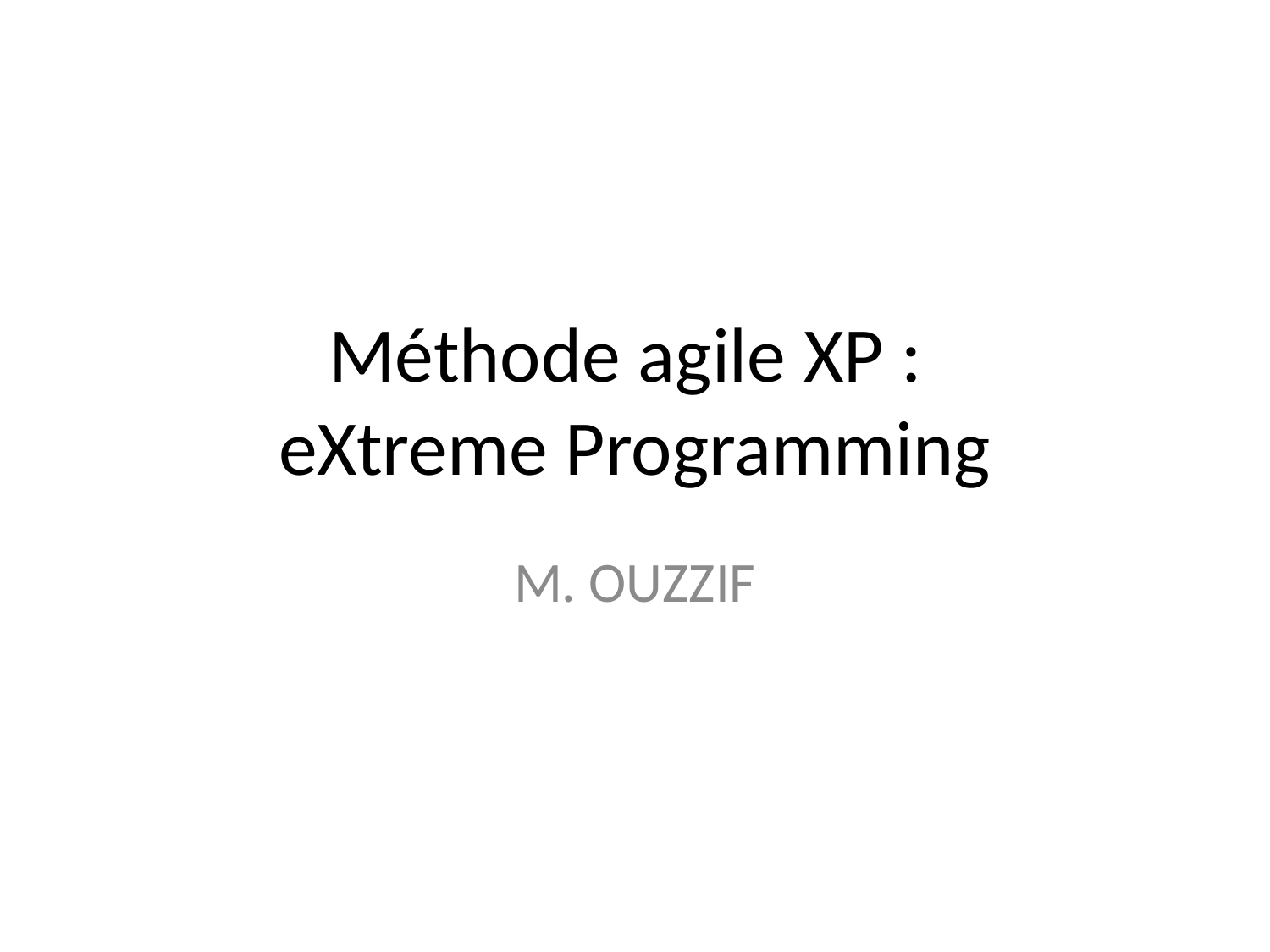

# Méthode agile XP : eXtreme Programming
M. OUZZIF